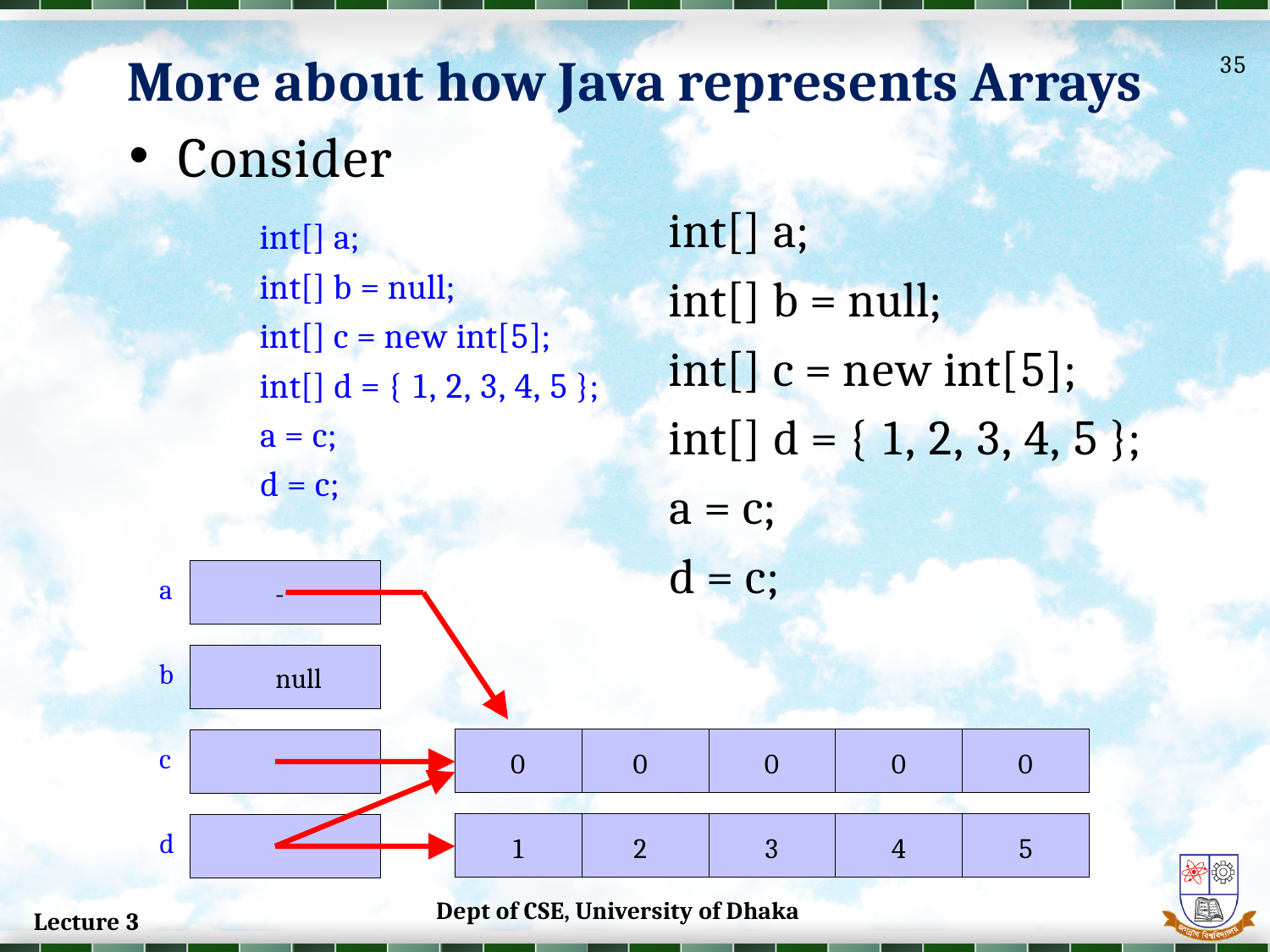

# More about how Java represents Arrays
35
Consider
				int[] a;
				int[] b = null;
				int[] c = new int[5];
				int[] d = { 1, 2, 3, 4, 5 };
				a = c;
				d = c;

				int[] a;
				int[] b = null;
				int[] c = new int[5];
				int[] d = { 1, 2, 3, 4, 5 };
				a = c;
				d = c;

a
-

b
null

0
  0
0
0
0

c

1
  2
3
4
5

d

Dept of CSE, University of Dhaka